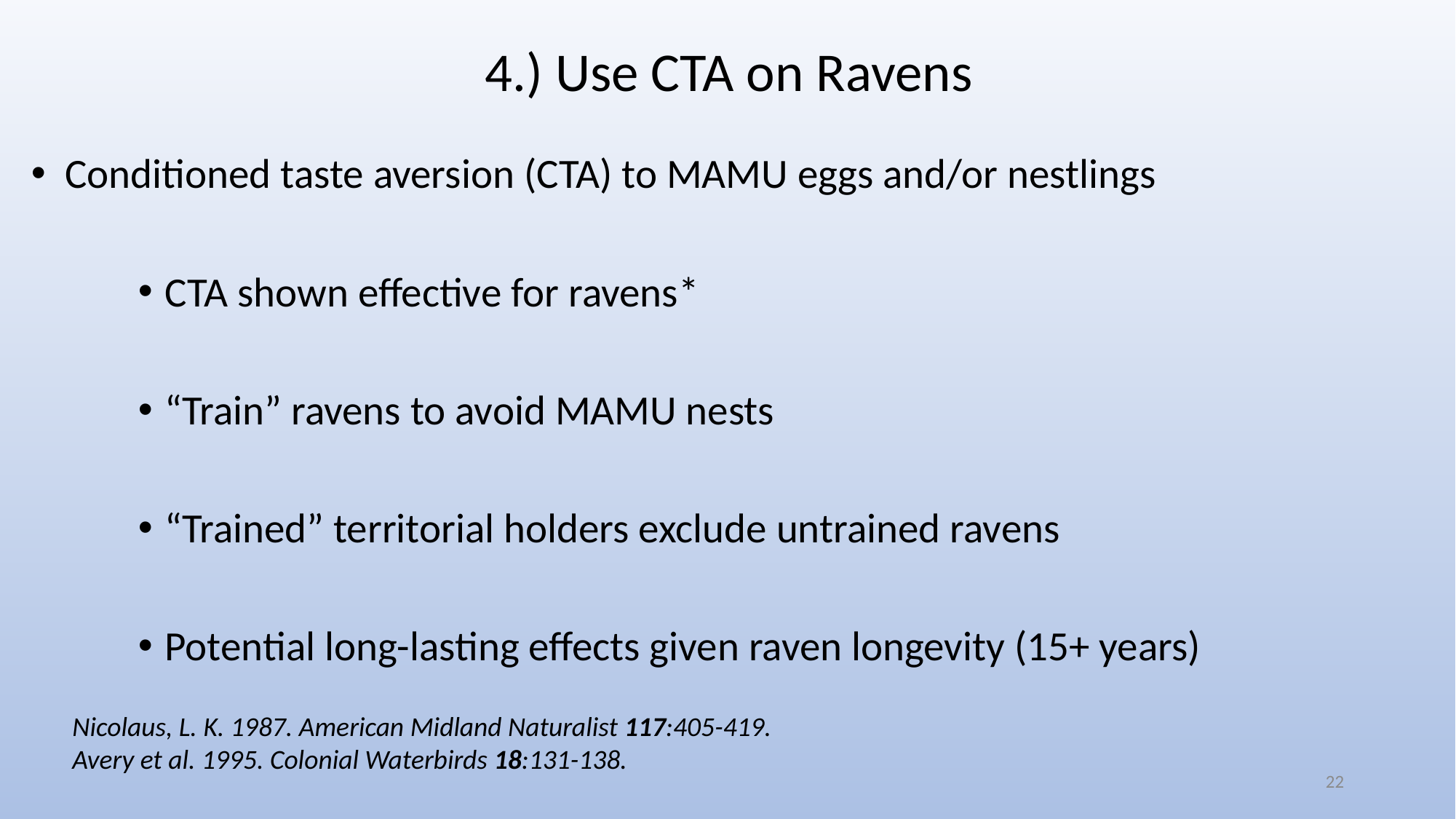

# 4.) Use CTA on Ravens
Conditioned taste aversion (CTA) to MAMU eggs and/or nestlings

CTA shown effective for ravens*

“Train” ravens to avoid MAMU nests

“Trained” territorial holders exclude untrained ravens

Potential long-lasting effects given raven longevity (15+ years)

Nicolaus, L. K. 1987. American Midland Naturalist 117:405-419.
Avery et al. 1995. Colonial Waterbirds 18:131-138.
22